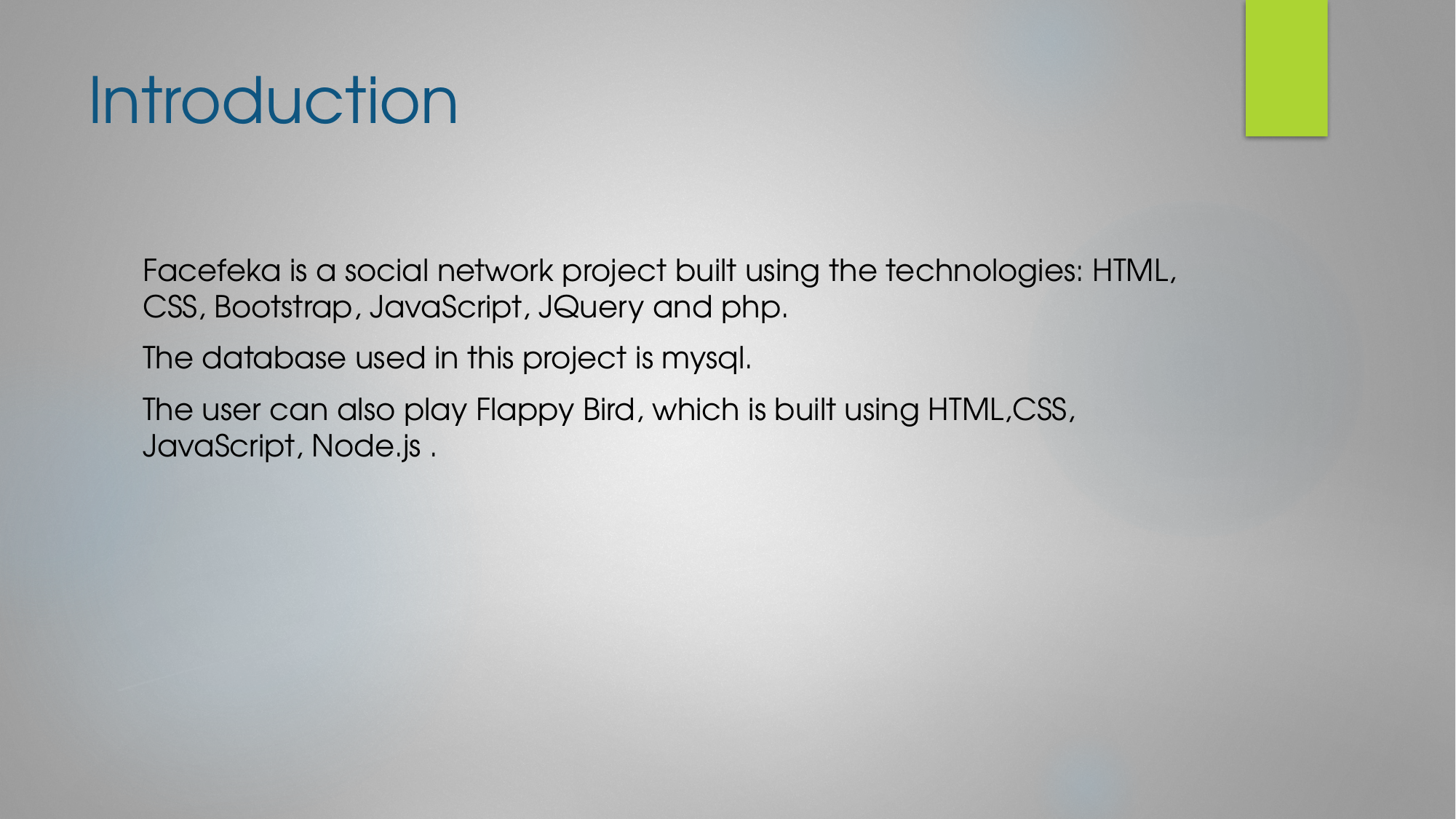

# Introduction
Facefeka is a social network project built using the technologies: HTML, CSS, Bootstrap, JavaScript, JQuery and php.
The database used in this project is mysql.
The user can also play Flappy Bird, which is built using HTML,CSS, JavaScript, Node.js .